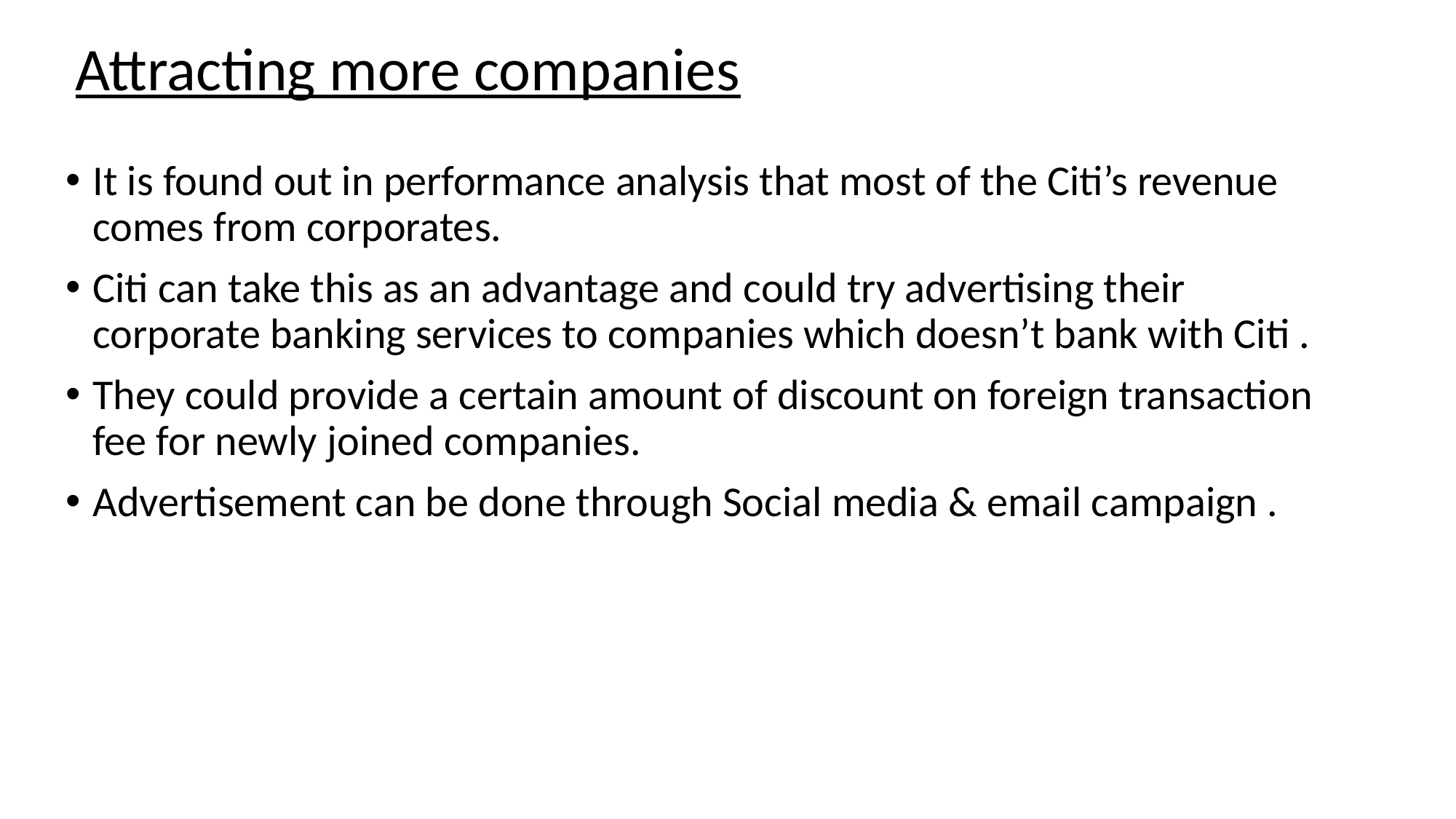

# Attracting more companies
It is found out in performance analysis that most of the Citi’s revenue comes from corporates.
Citi can take this as an advantage and could try advertising their corporate banking services to companies which doesn’t bank with Citi .
They could provide a certain amount of discount on foreign transaction fee for newly joined companies.
Advertisement can be done through Social media & email campaign .